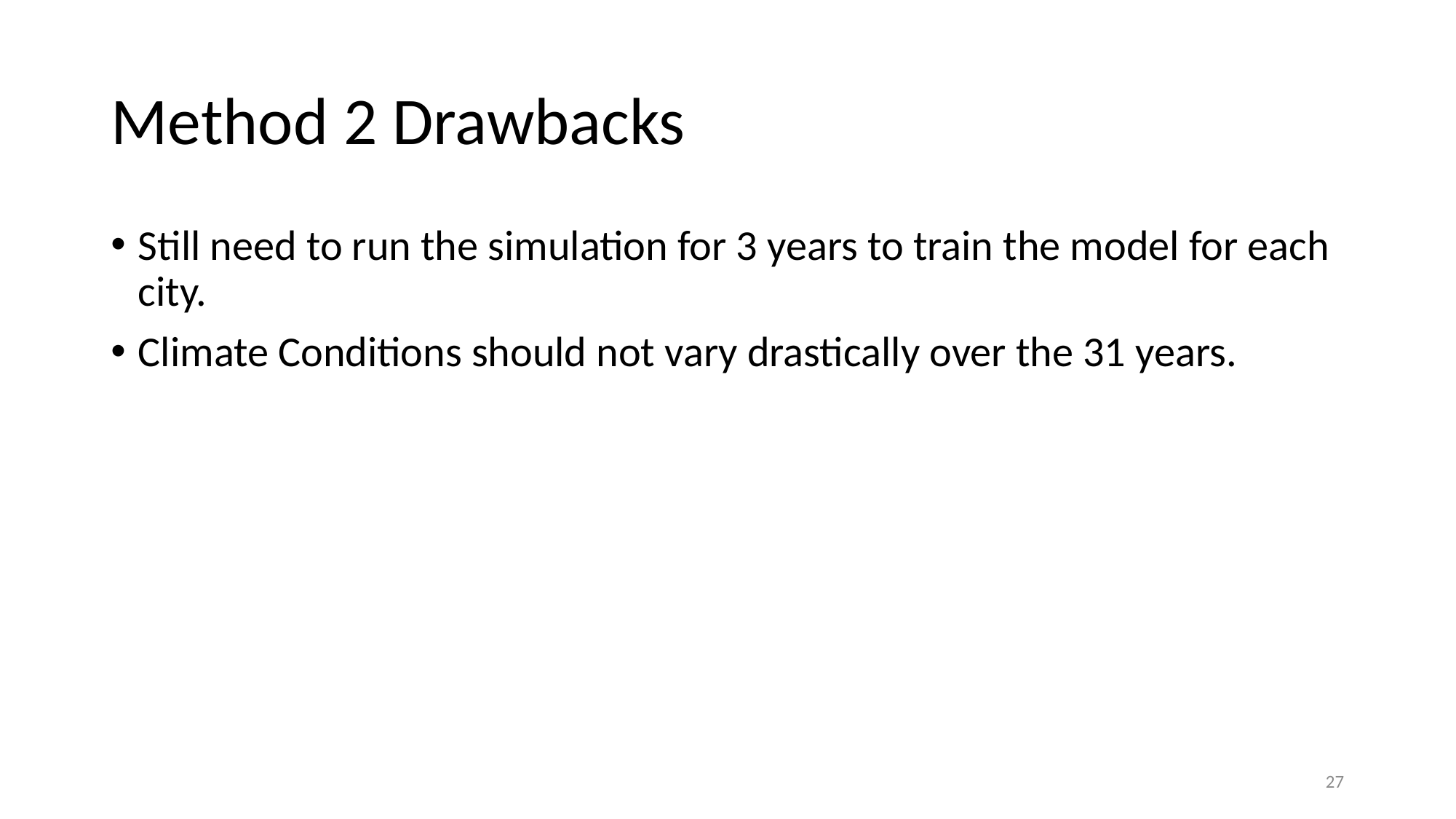

# Method 2 Drawbacks
Still need to run the simulation for 3 years to train the model for each city.
Climate Conditions should not vary drastically over the 31 years.

27